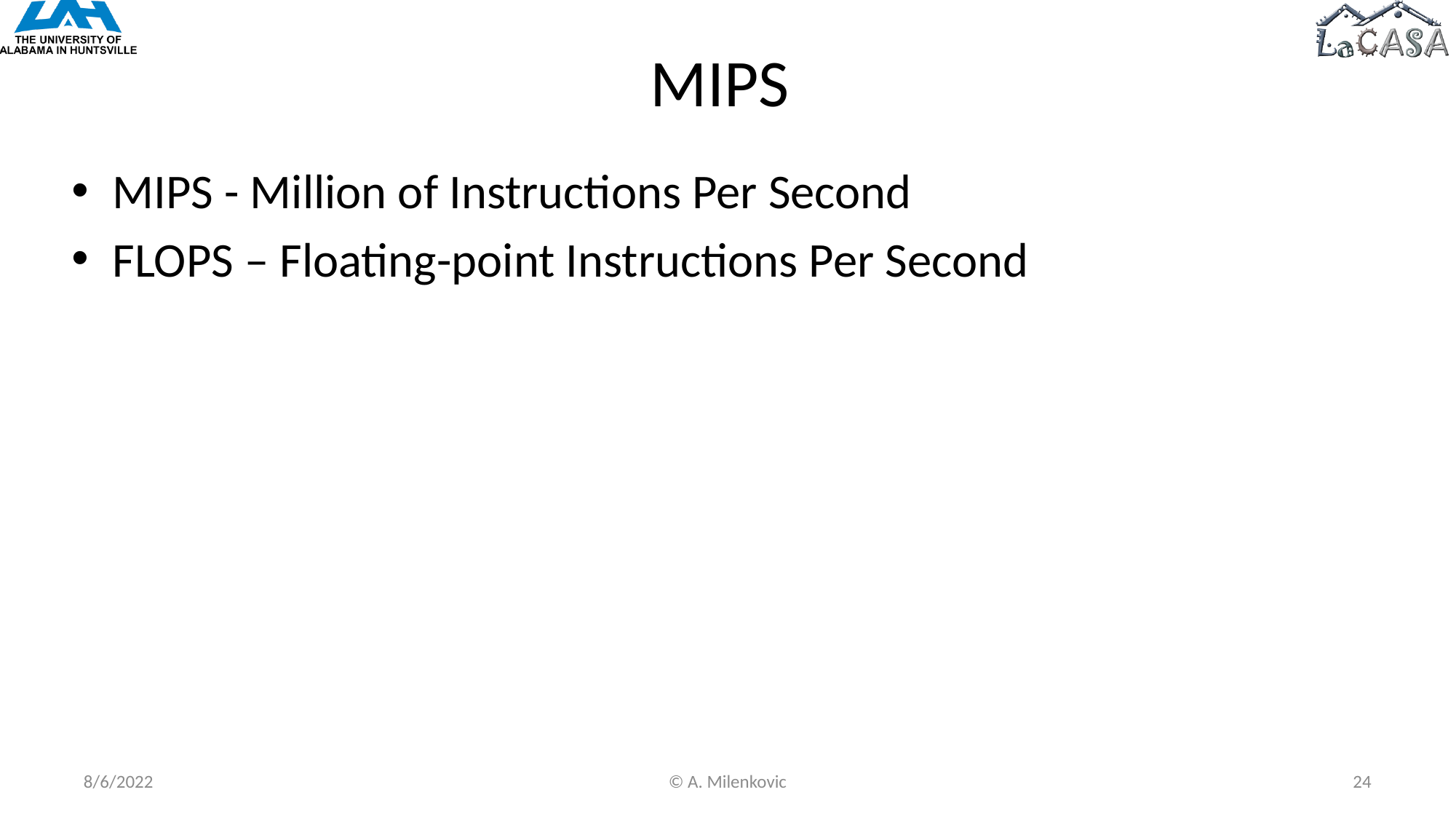

# MIPS
MIPS - Million of Instructions Per Second
FLOPS – Floating-point Instructions Per Second
8/6/2022
© A. Milenkovic
24